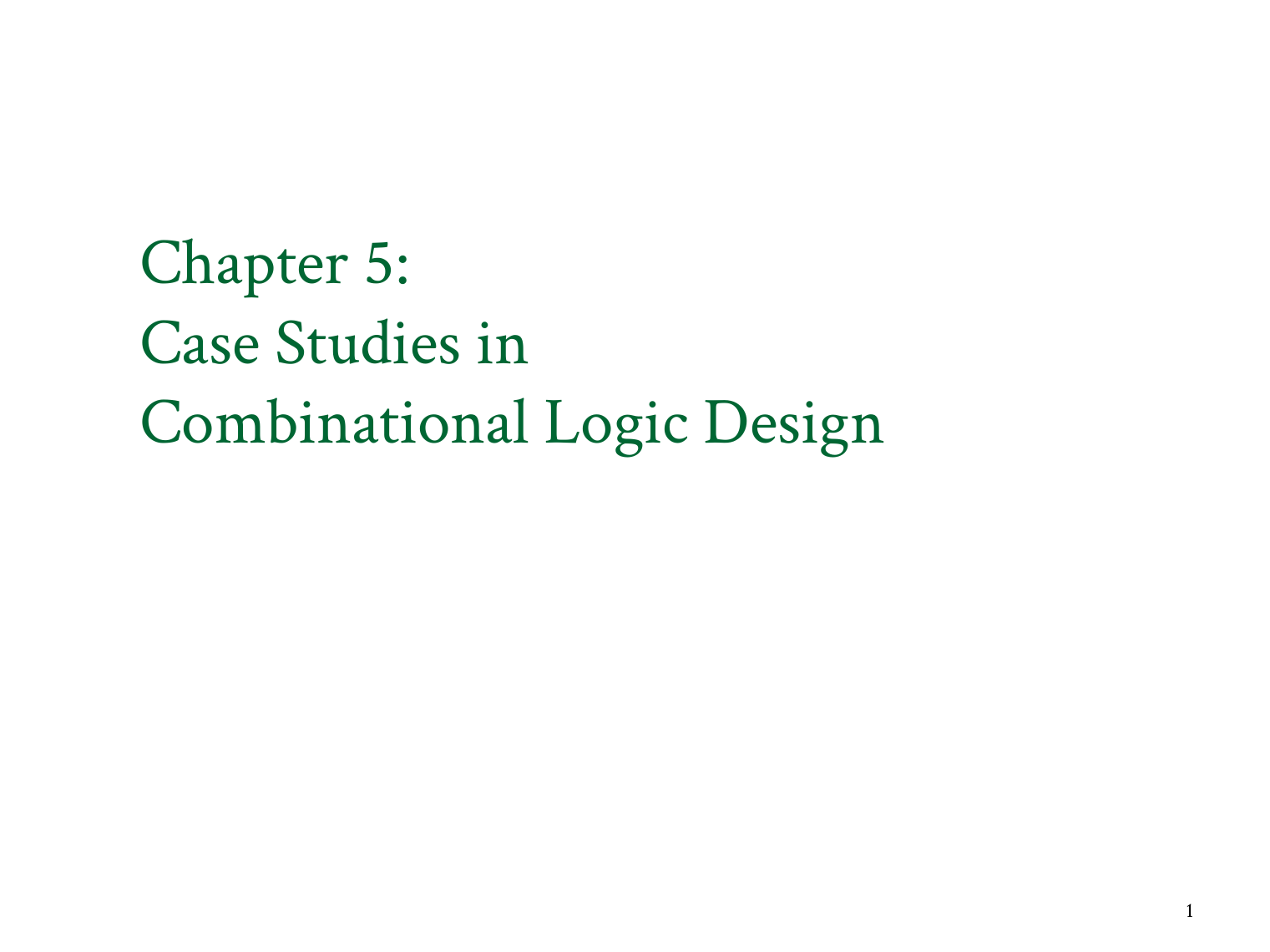

# Chapter 5: Case Studies in Combinational Logic Design

1